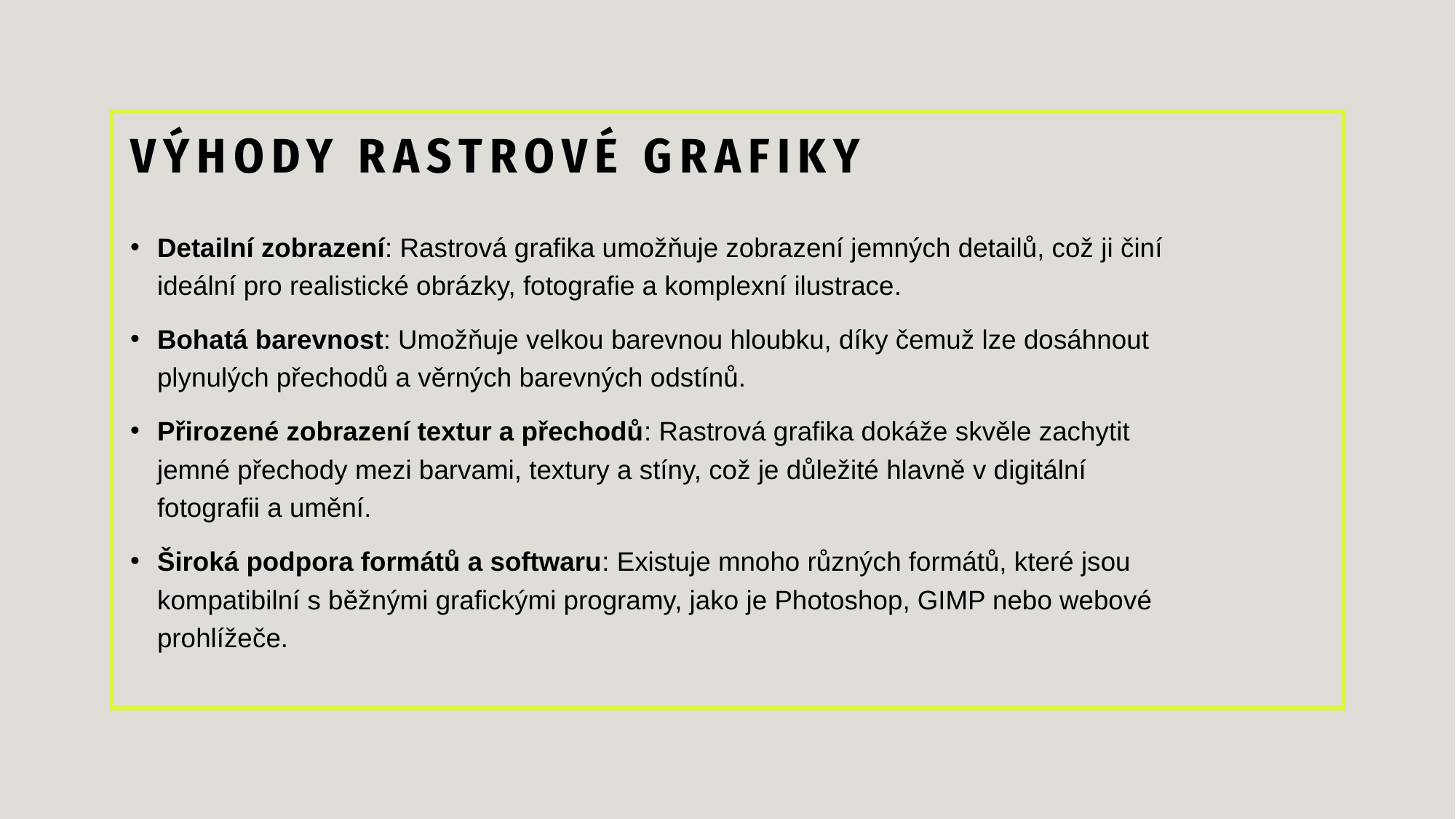

# Výhody rastrové grafiky
Detailní zobrazení: Rastrová grafika umožňuje zobrazení jemných detailů, což ji činí ideální pro realistické obrázky, fotografie a komplexní ilustrace.
Bohatá barevnost: Umožňuje velkou barevnou hloubku, díky čemuž lze dosáhnout plynulých přechodů a věrných barevných odstínů.
Přirozené zobrazení textur a přechodů: Rastrová grafika dokáže skvěle zachytit jemné přechody mezi barvami, textury a stíny, což je důležité hlavně v digitální fotografii a umění.
Široká podpora formátů a softwaru: Existuje mnoho různých formátů, které jsou kompatibilní s běžnými grafickými programy, jako je Photoshop, GIMP nebo webové prohlížeče.